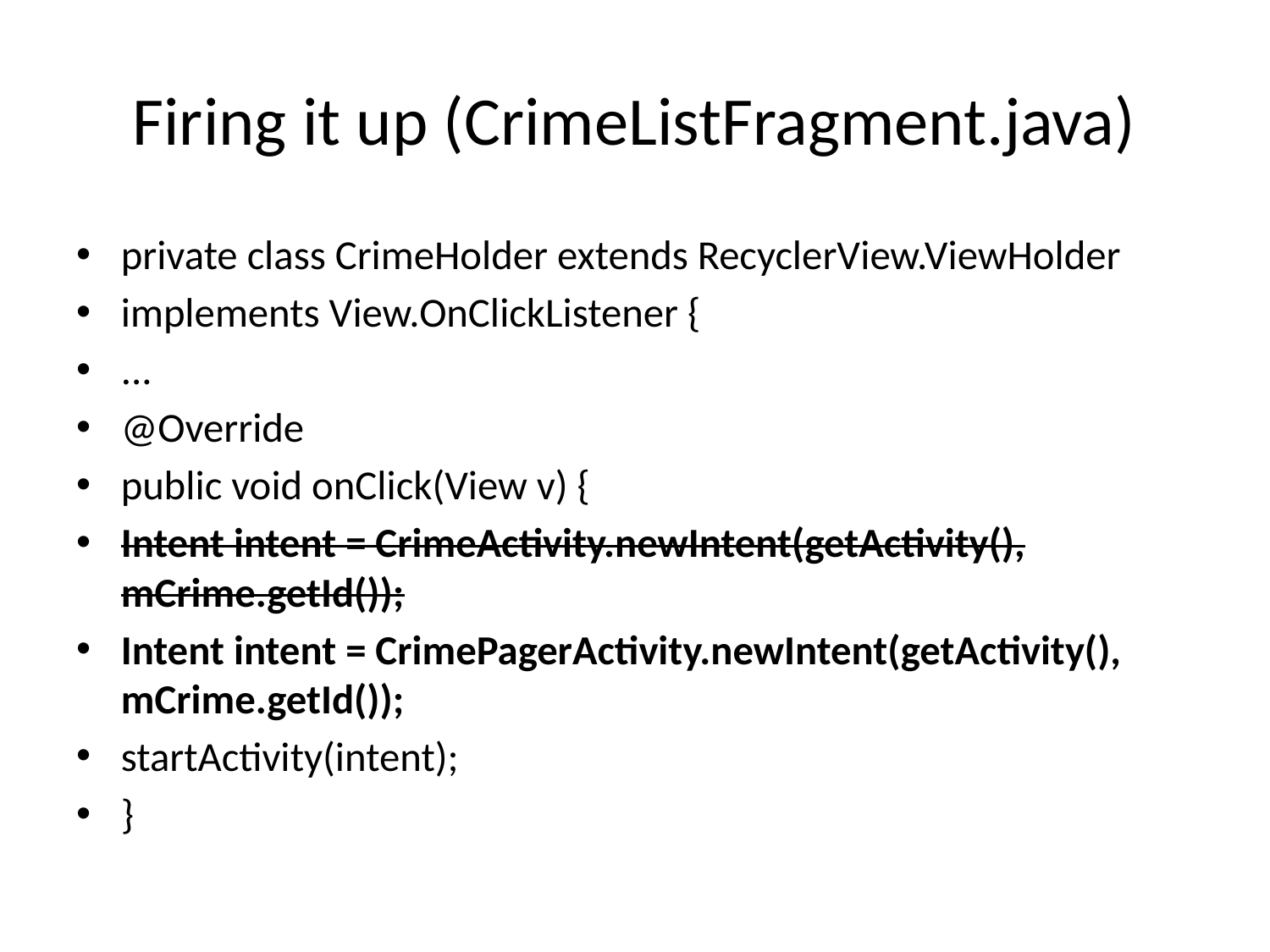

# Firing it up (CrimeListFragment.java)
private class CrimeHolder extends RecyclerView.ViewHolder
implements View.OnClickListener {
...
@Override
public void onClick(View v) {
Intent intent = CrimeActivity.newIntent(getActivity(), mCrime.getId());
Intent intent = CrimePagerActivity.newIntent(getActivity(), mCrime.getId());
startActivity(intent);
}